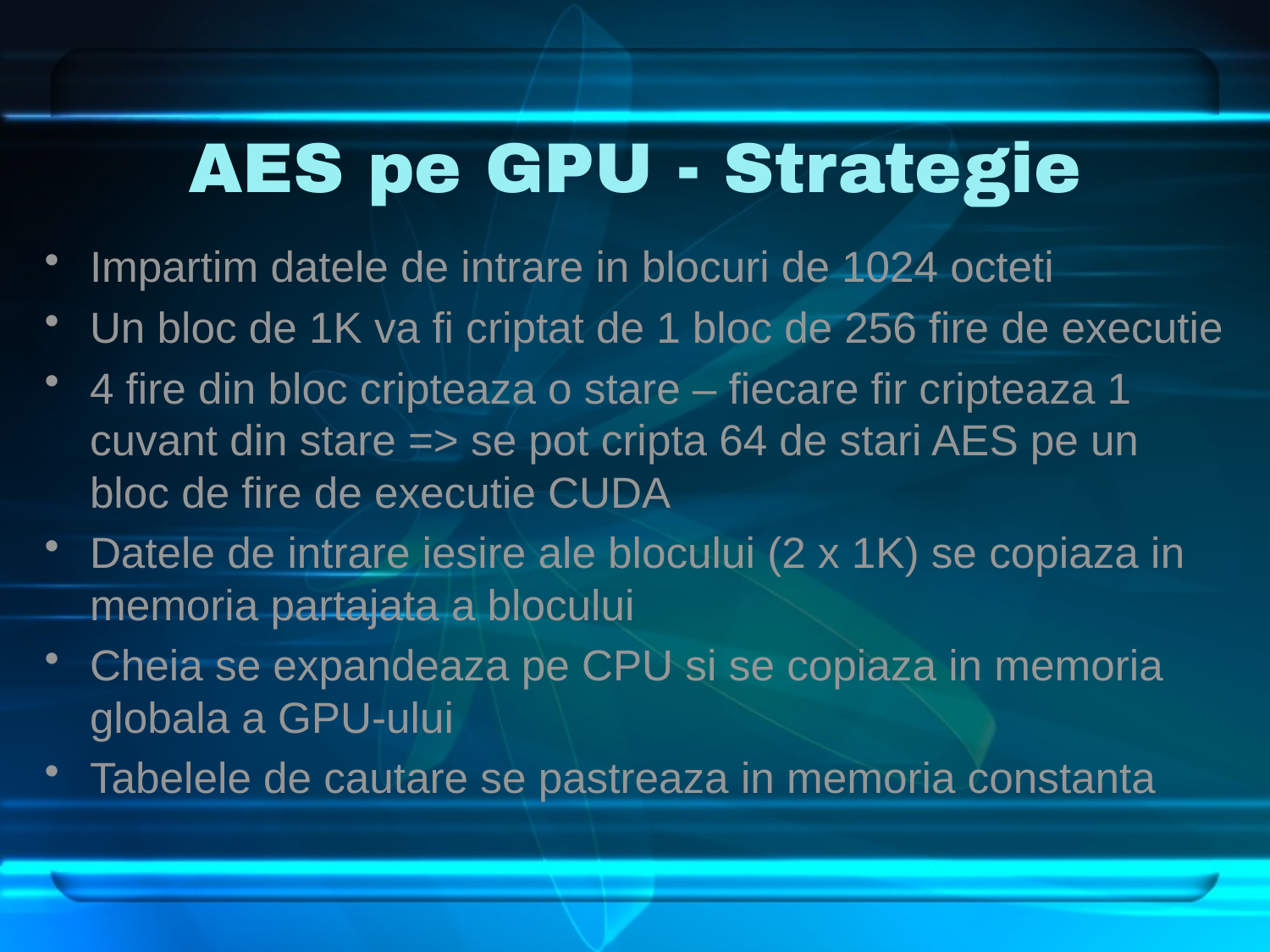

# AES pe GPU - Strategie
Impartim datele de intrare in blocuri de 1024 octeti
Un bloc de 1K va fi criptat de 1 bloc de 256 fire de executie
4 fire din bloc cripteaza o stare – fiecare fir cripteaza 1 cuvant din stare => se pot cripta 64 de stari AES pe un bloc de fire de executie CUDA
Datele de intrare iesire ale blocului (2 x 1K) se copiaza in memoria partajata a blocului
Cheia se expandeaza pe CPU si se copiaza in memoria globala a GPU-ului
Tabelele de cautare se pastreaza in memoria constanta